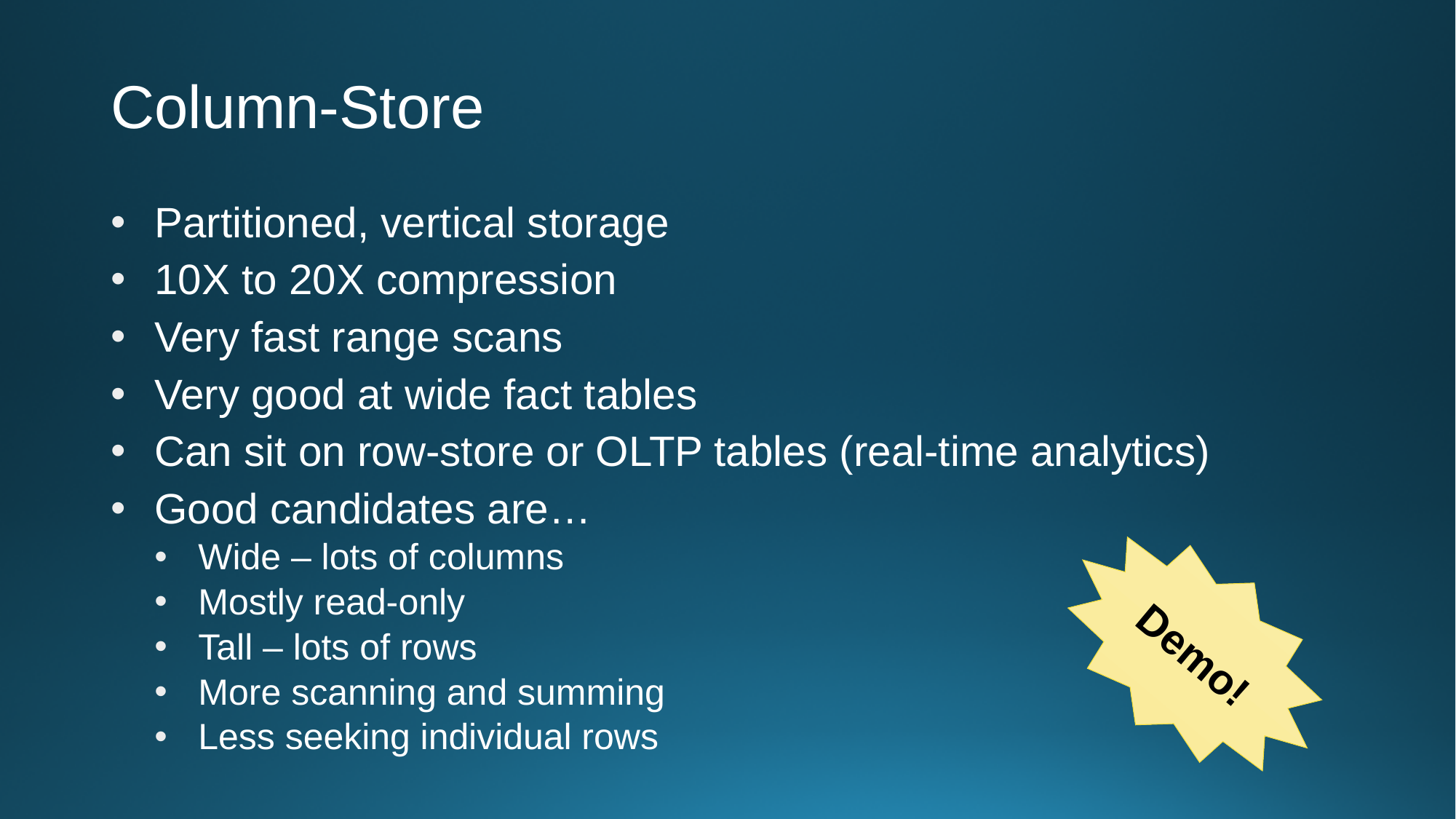

# Column-Store
Partitioned, vertical storage
10X to 20X compression
Very fast range scans
Very good at wide fact tables
Can sit on row-store or OLTP tables (real-time analytics)
Good candidates are…
Wide – lots of columns
Mostly read-only
Tall – lots of rows
More scanning and summing
Less seeking individual rows

Demo!